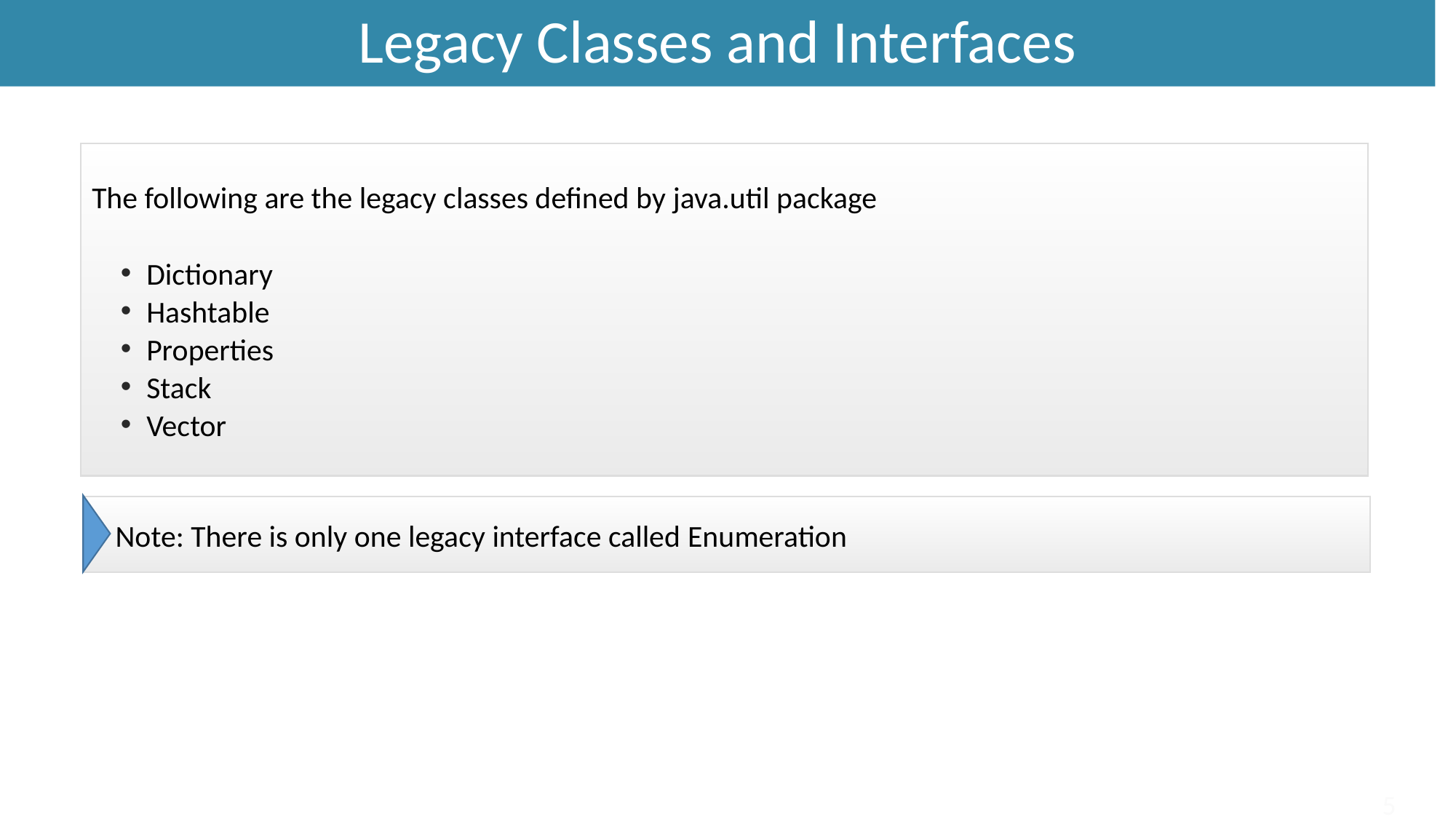

# Legacy Classes and Interfaces
The following are the legacy classes defined by java.util package

Dictionary
Hashtable
Properties
Stack
Vector
Note: There is only one legacy interface called Enumeration